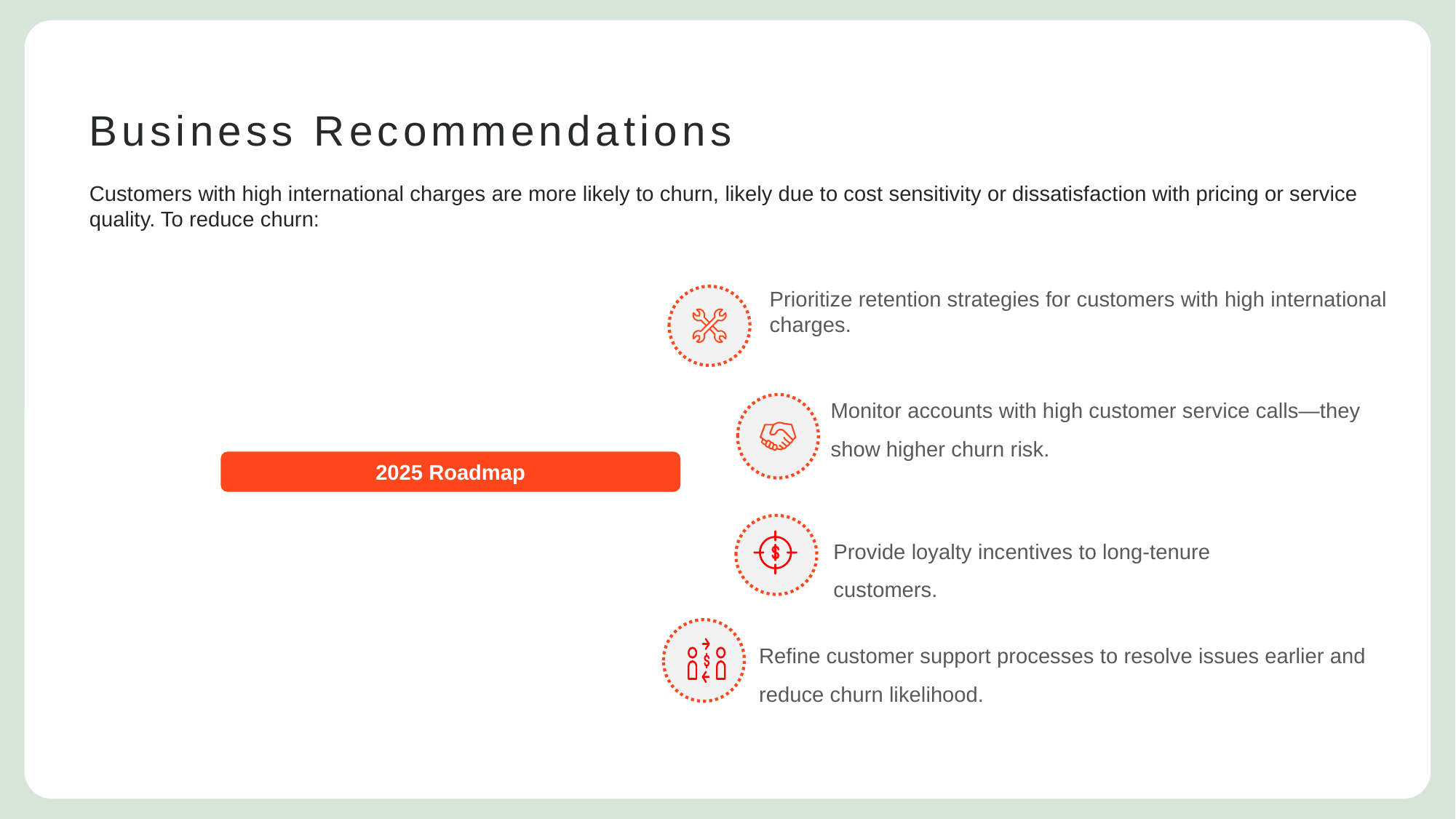

Business Recommendations

Customers with high international charges are more likely to churn, likely due to cost sensitivity or dissatisfaction with pricing or service quality. To reduce churn:
Prioritize retention strategies for customers with high international charges.

Monitor accounts with high customer service calls—they show higher churn risk.

2025 Roadmap

Provide loyalty incentives to long-tenure customers.

Refine customer support processes to resolve issues earlier and reduce churn likelihood.